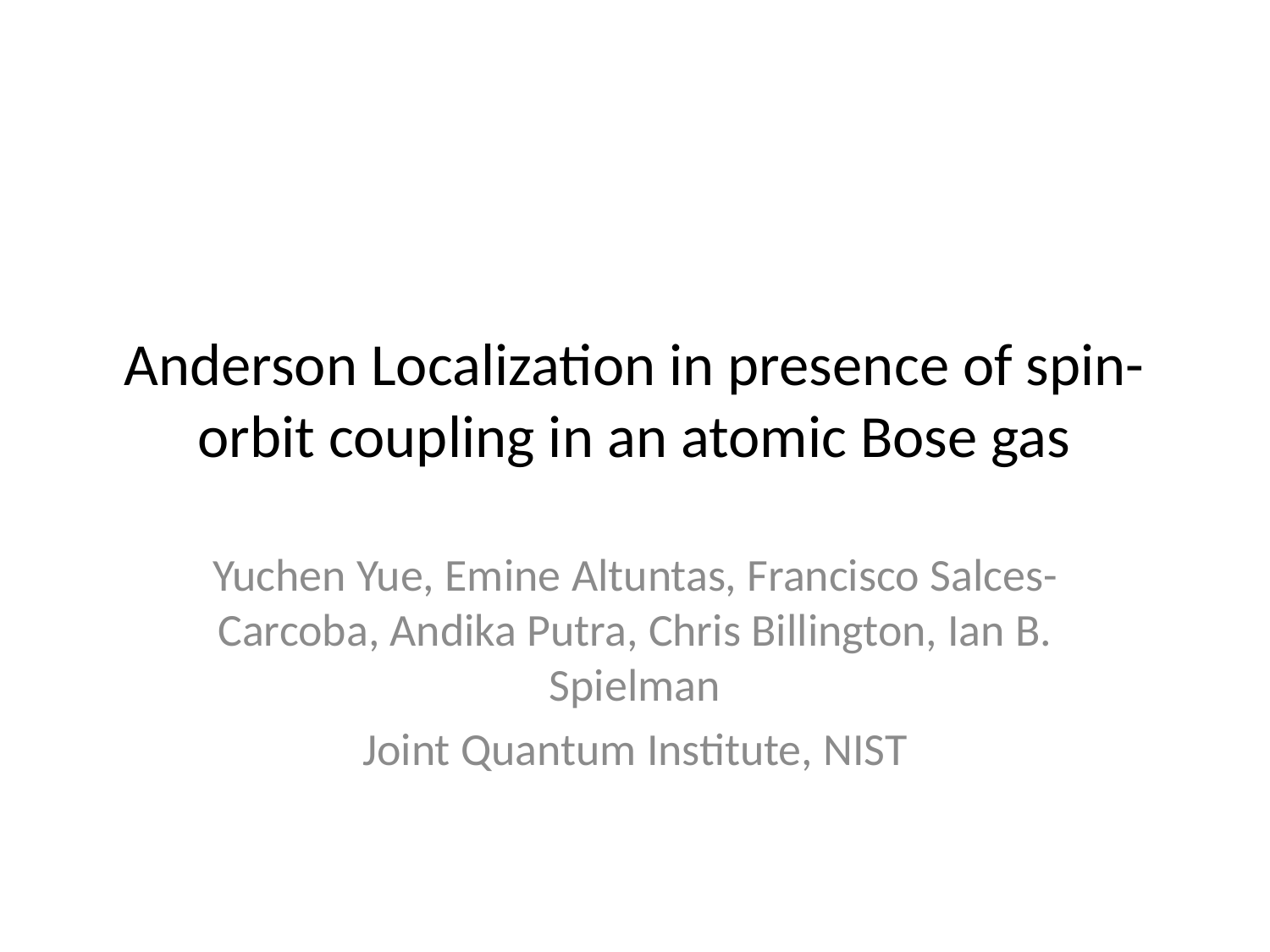

# Anderson Localization in presence of spin-orbit coupling in an atomic Bose gas
Yuchen Yue, Emine Altuntas, Francisco Salces-Carcoba, Andika Putra, Chris Billington, Ian B. Spielman
Joint Quantum Institute, NIST